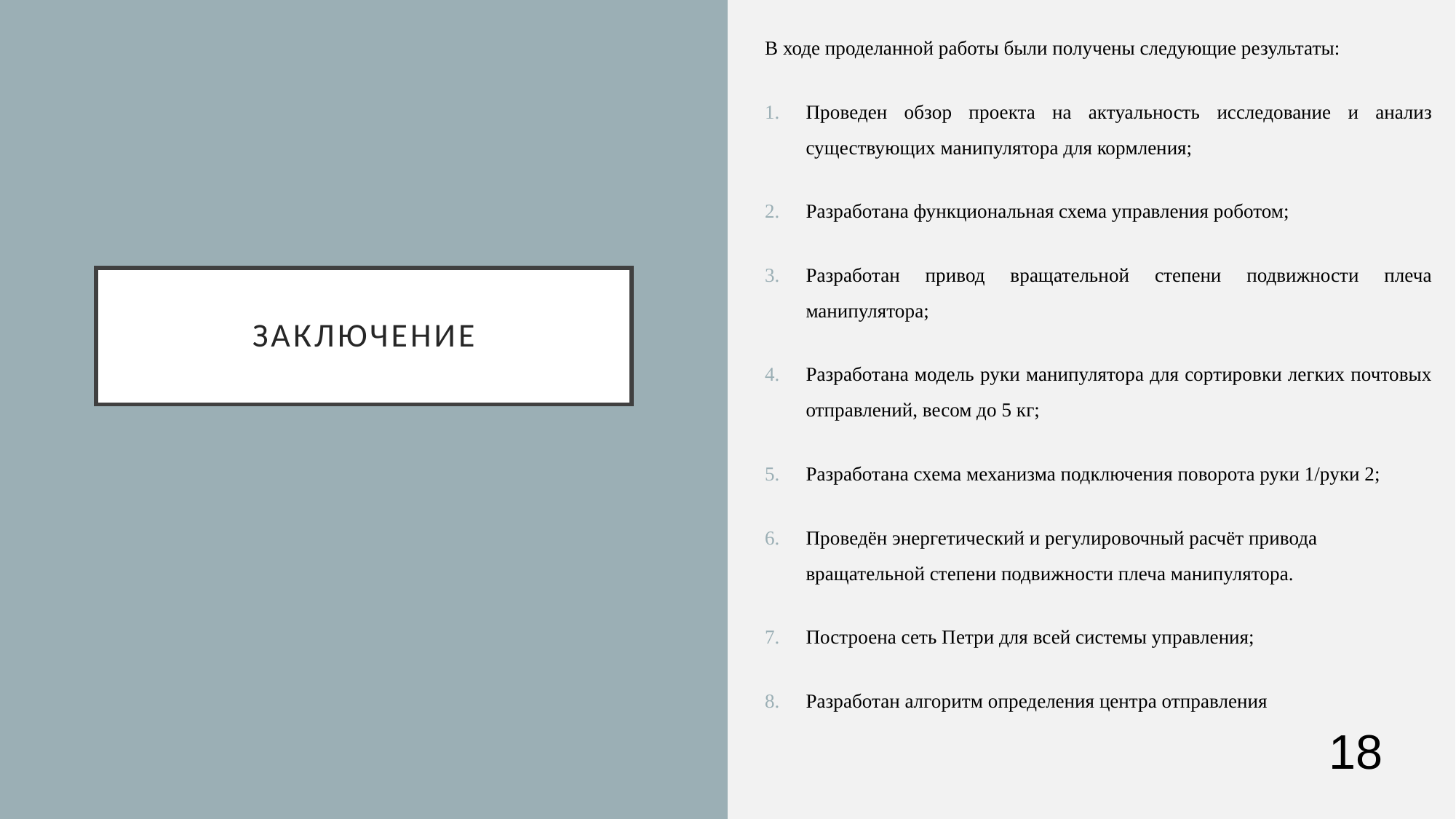

В ходе проделанной работы были получены следующие результаты:
Проведен обзор проекта на актуальность исследование и анализ существующих манипулятора для кормления;
Разработана функциональная схема управления роботом;
Разработан привод вращательной степени подвижности плеча манипулятора;
Разработана модель руки манипулятора для сортировки легких почтовых отправлений, весом до 5 кг;
Разработана схема механизма подключения поворота руки 1/руки 2;
Проведён энергетический и регулировочный расчёт привода вращательной степени подвижности плеча манипулятора.
Построена сеть Петри для всей системы управления;
Разработан алгоритм определения центра отправления
# Заключение
18